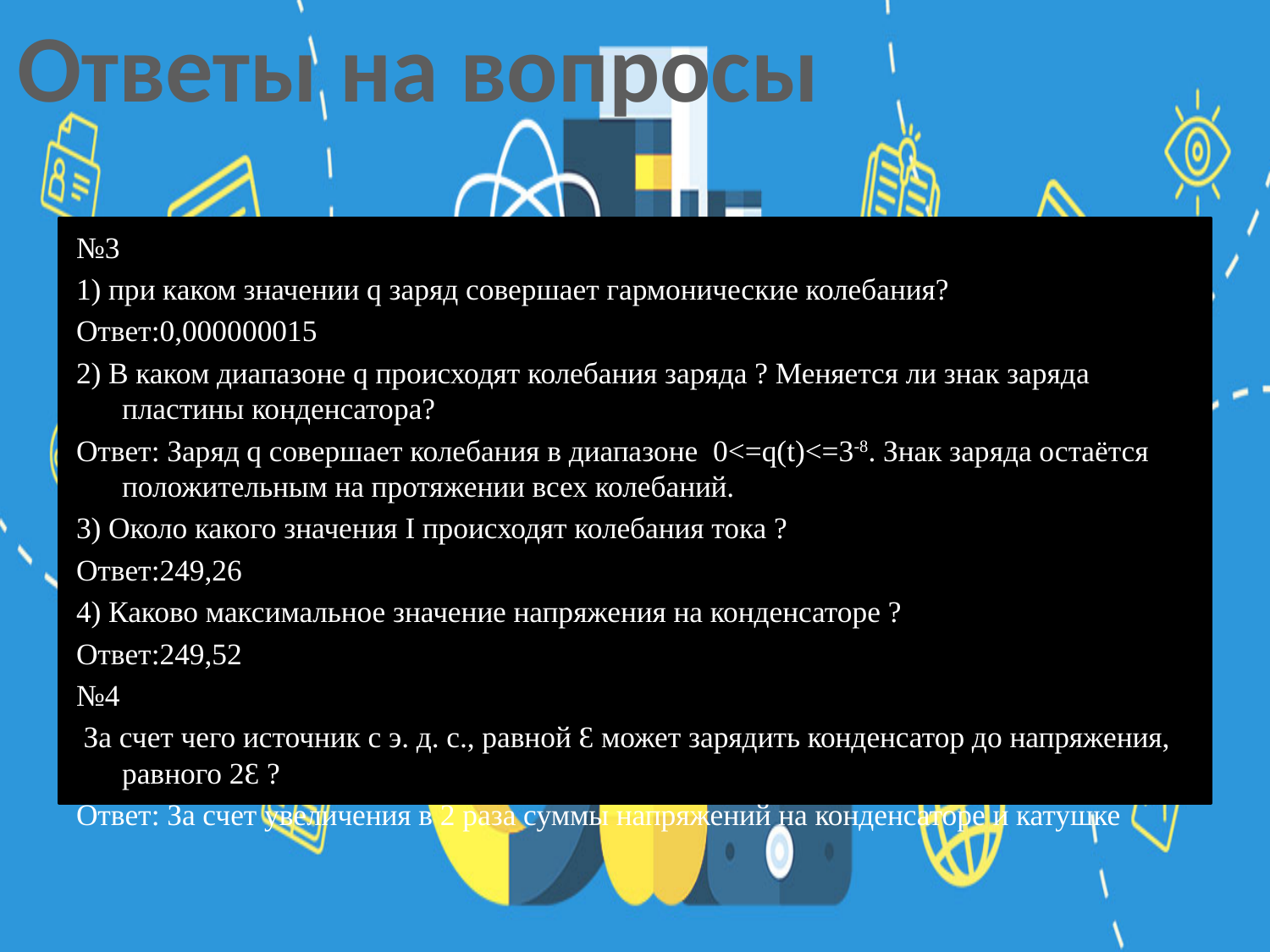

Ответы на вопросы
#

№3
1) при каком значении q заряд совершает гармонические колебания?
Ответ:0,000000015
2) В каком диапазоне q происходят колебания заряда ? Меняется ли знак заряда пластины конденсатора?
Ответ: Заряд q совершает колебания в диапазоне  0<=q(t)<=3-8. Знак заряда остаётся положительным на протяжении всех колебаний.
3) Около какого значения I происходят колебания тока ?
Ответ:249,26
4) Каково максимальное значение напряжения на конденсаторе ?
Ответ:249,52
№4
 За счет чего источник с э. д. с., равной Ɛ может зарядить конденсатор до напряжения, равного 2Ɛ ?
Ответ: За счет увеличения в 2 раза суммы напряжений на конденсаторе и катушке